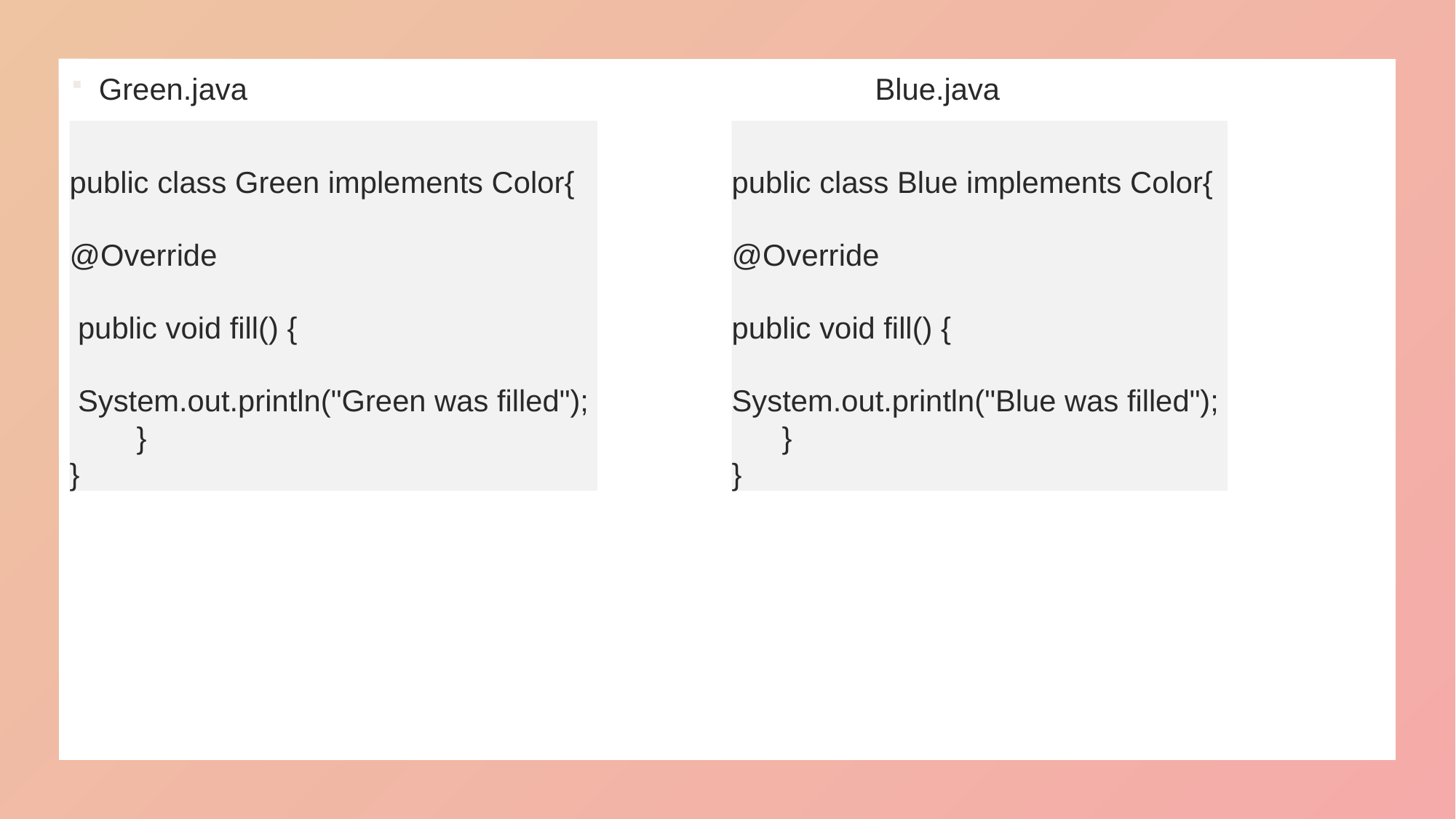

Green.java                                                                           Blue.java
public class Blue implements Color{

@Override

public void fill() {

System.out.println("Blue was filled");
      }
}
public class Green implements Color{

@Override

 public void fill() {

 System.out.println("Green was filled");
        }
}